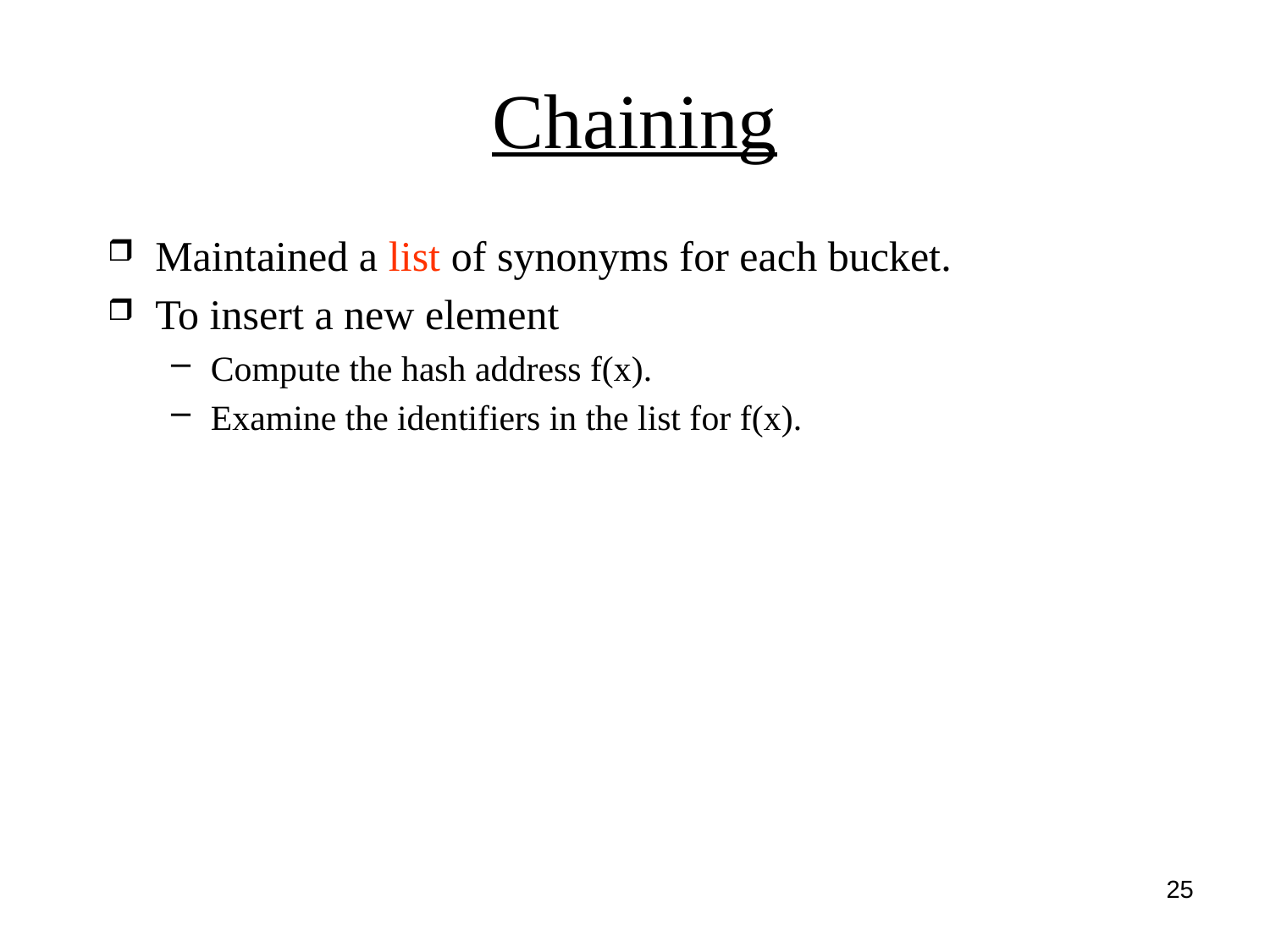

# Chaining
Maintained a list of synonyms for each bucket.
To insert a new element
Compute the hash address f(x).
Examine the identifiers in the list for f(x).
25